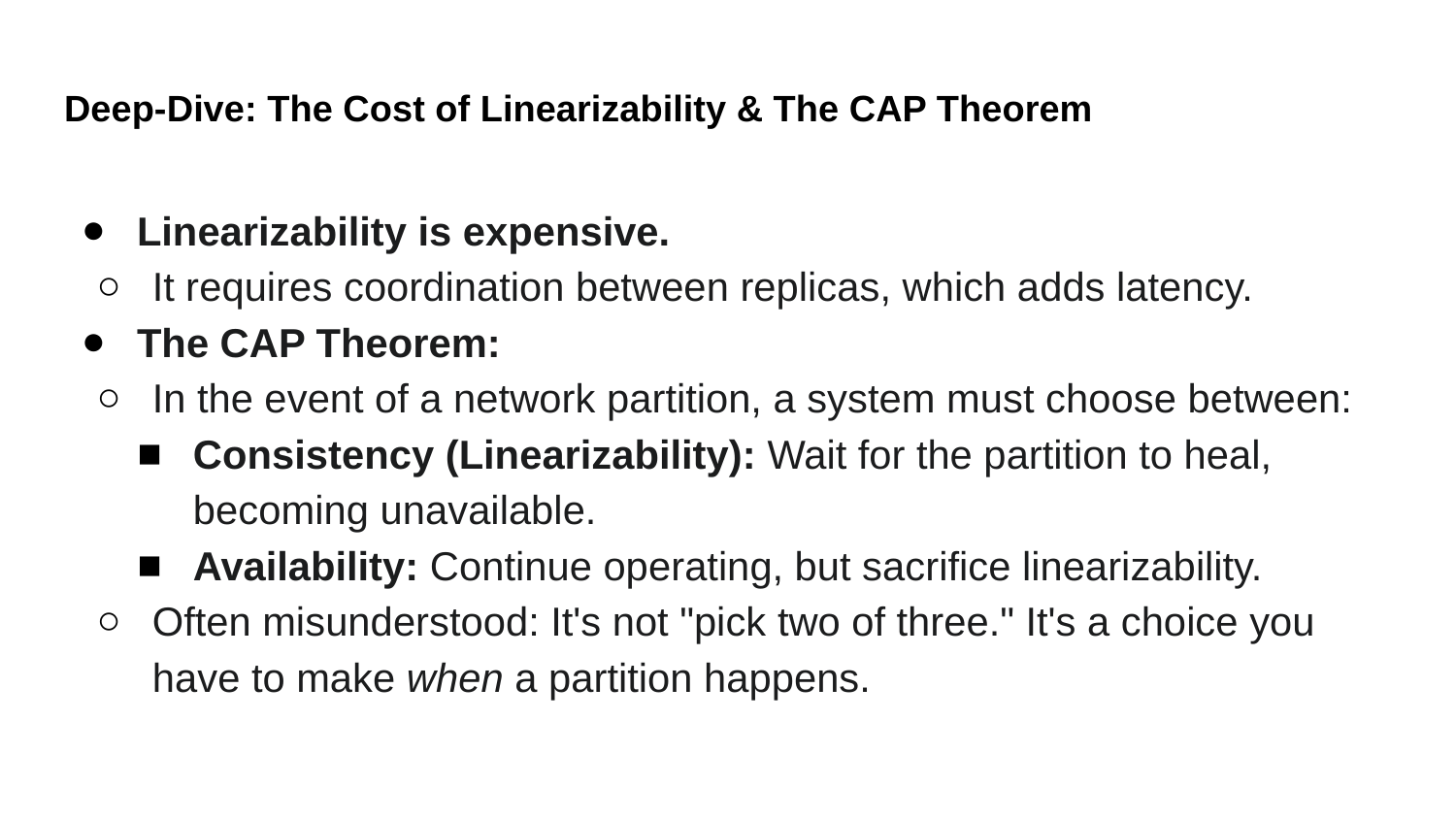

# Deep-Dive: The Cost of Linearizability & The CAP Theorem
Linearizability is expensive.
It requires coordination between replicas, which adds latency.
The CAP Theorem:
In the event of a network partition, a system must choose between:
Consistency (Linearizability): Wait for the partition to heal, becoming unavailable.
Availability: Continue operating, but sacrifice linearizability.
Often misunderstood: It's not "pick two of three." It's a choice you have to make when a partition happens.